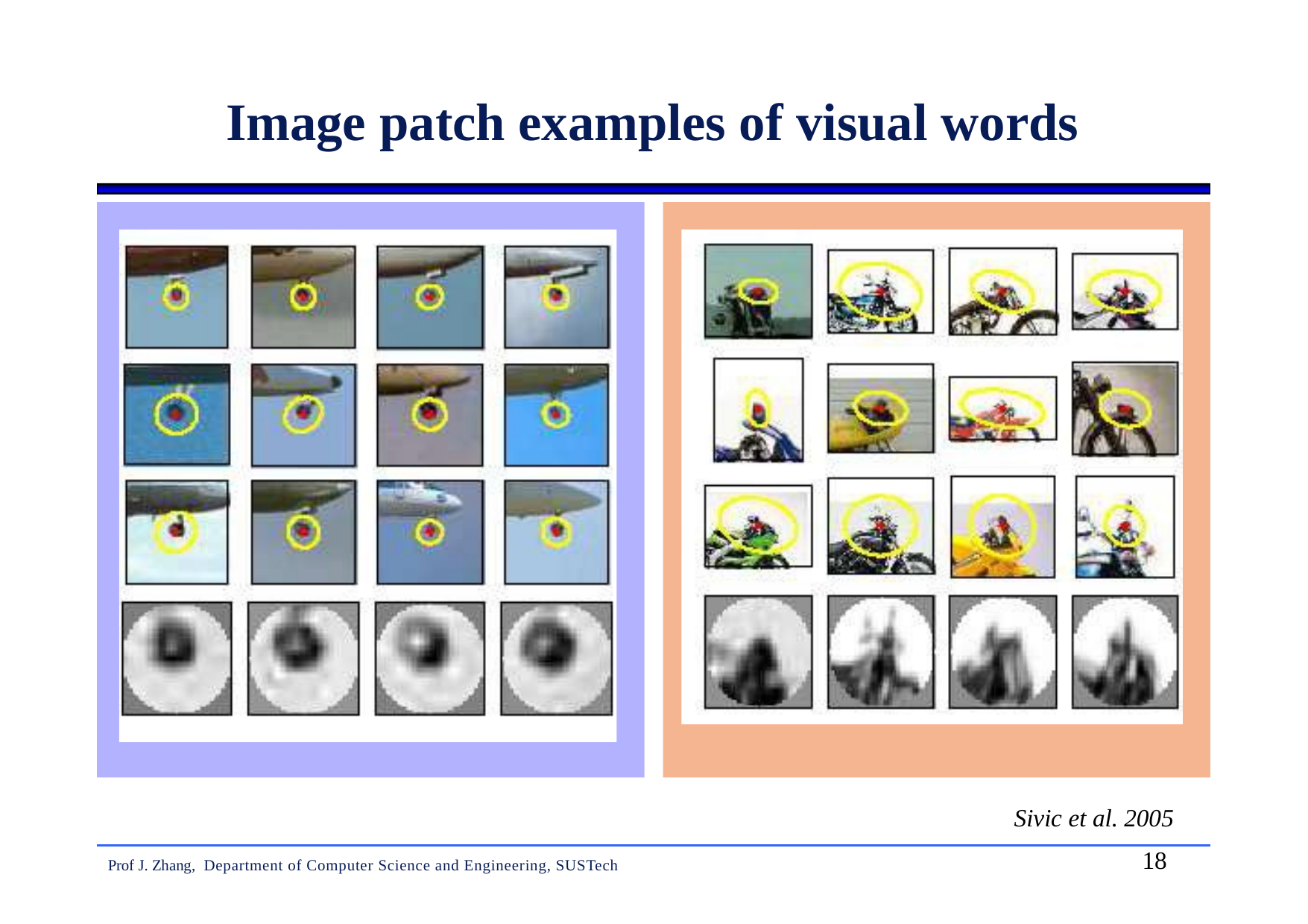

# Image patch examples of visual words

Sivic et al. 2005
18

Prof J. Zhang,  Department of Computer Science and Engineering, SUSTech